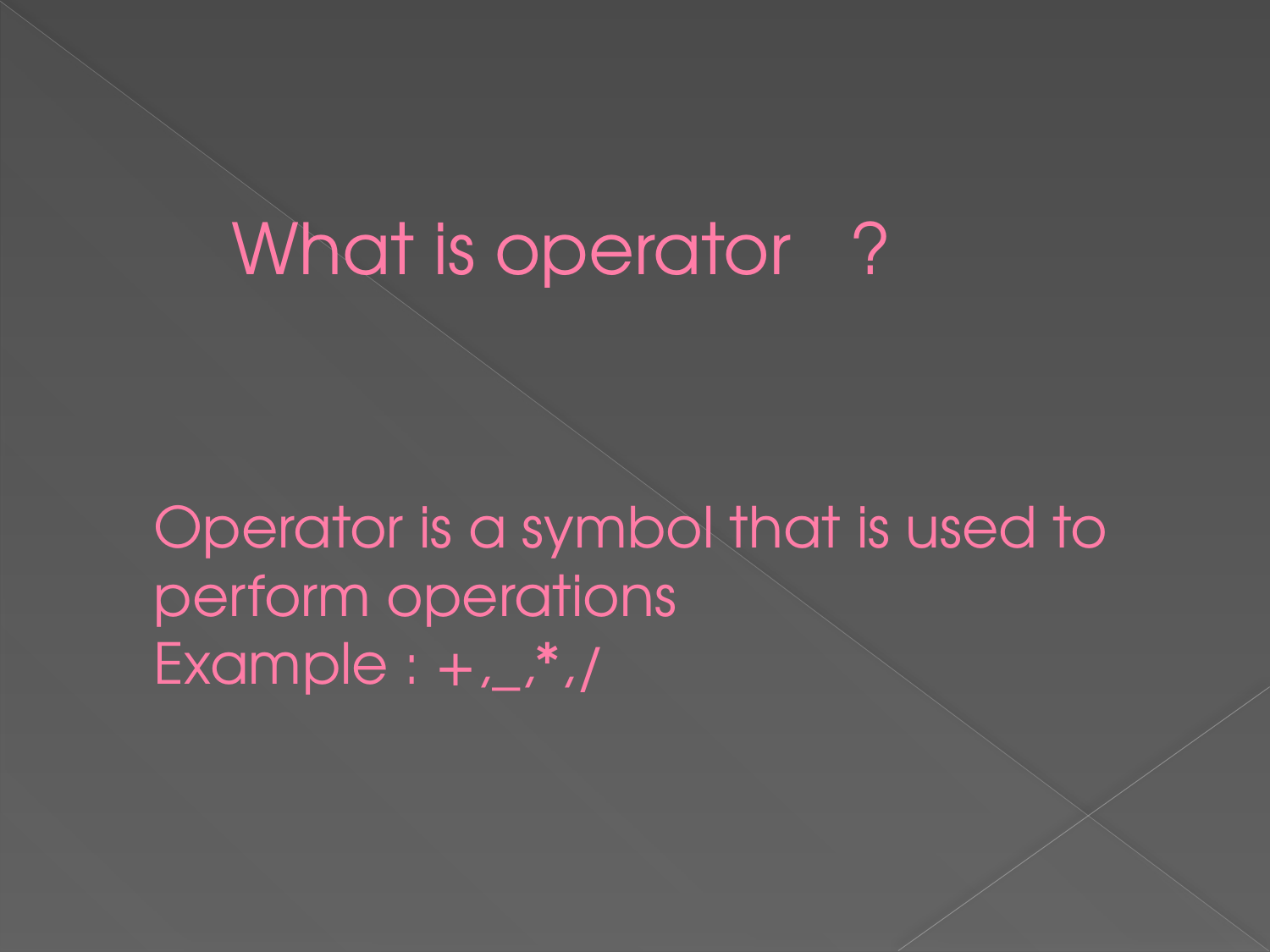

# What is operator   ? Operator is a symbol that is used to perform operations Example : +,_,*,/